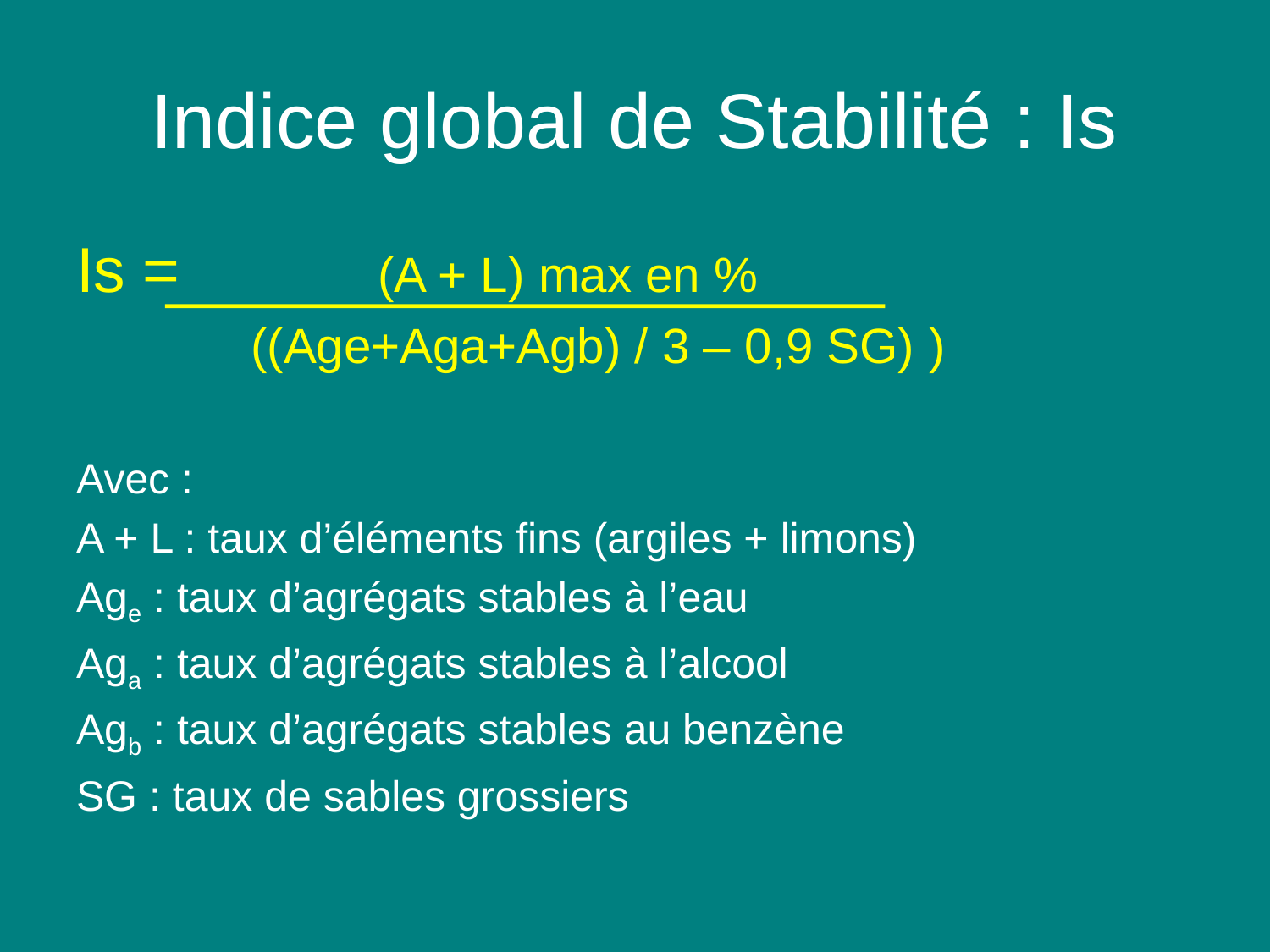

# Indice global de Stabilité : Is
Is = 		(A + L) max en %
		((Age+Aga+Agb) / 3 – 0,9 SG) )

Avec :
A + L : taux d’éléments fins (argiles + limons)
Age : taux d’agrégats stables à l’eau
Aga : taux d’agrégats stables à l’alcool
Agb : taux d’agrégats stables au benzène
SG : taux de sables grossiers